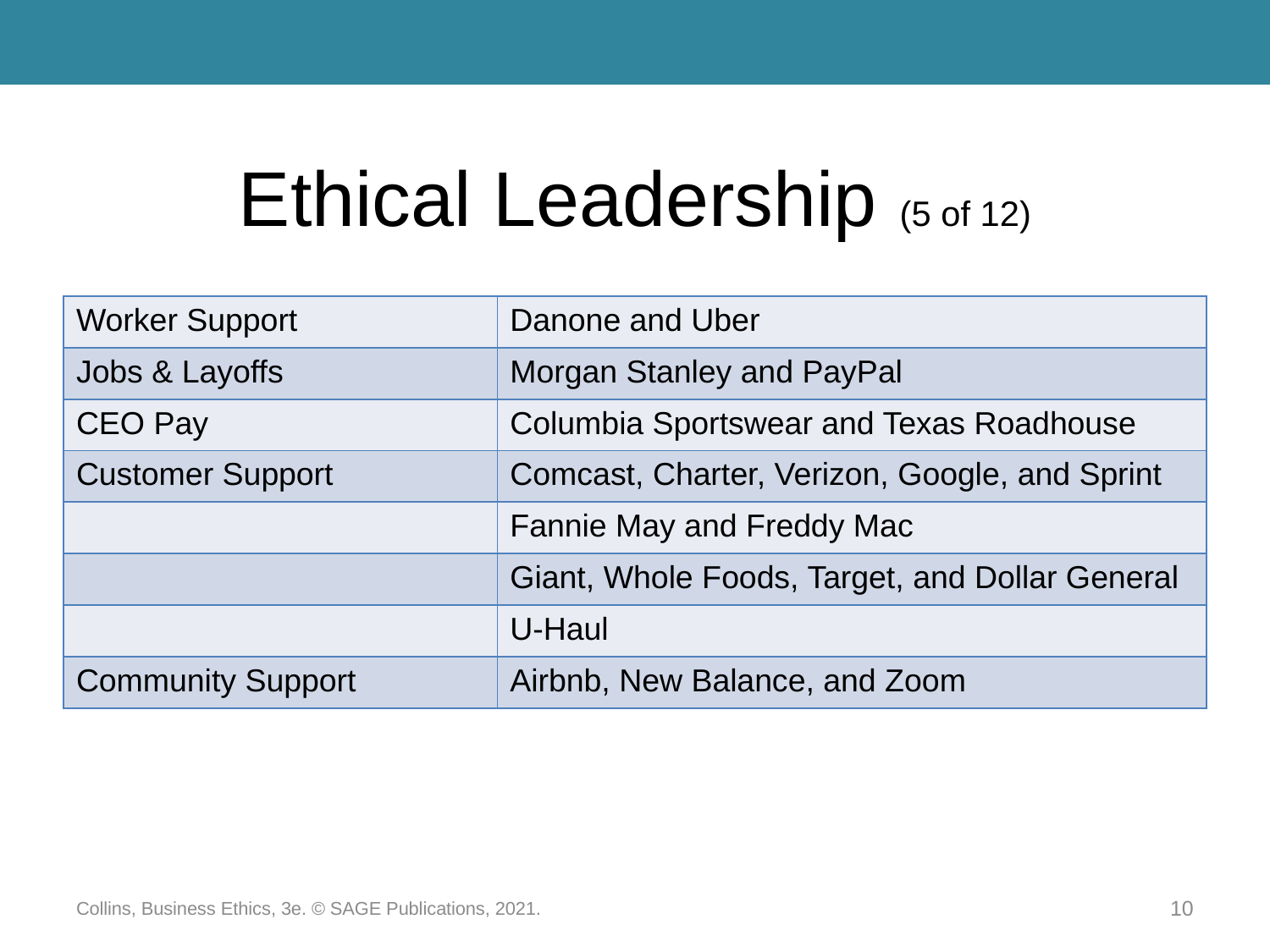

# Ethical Leadership (5 of 12)
| Worker Support | Danone and Uber |
| --- | --- |
| Jobs & Layoffs | Morgan Stanley and PayPal |
| CEO Pay | Columbia Sportswear and Texas Roadhouse |
| Customer Support | Comcast, Charter, Verizon, Google, and Sprint |
|  | Fannie May and Freddy Mac |
|  | Giant, Whole Foods, Target, and Dollar General |
|  | U-Haul |
| Community Support | Airbnb, New Balance, and Zoom |
Collins, Business Ethics, 3e. © SAGE Publications, 2021.
10